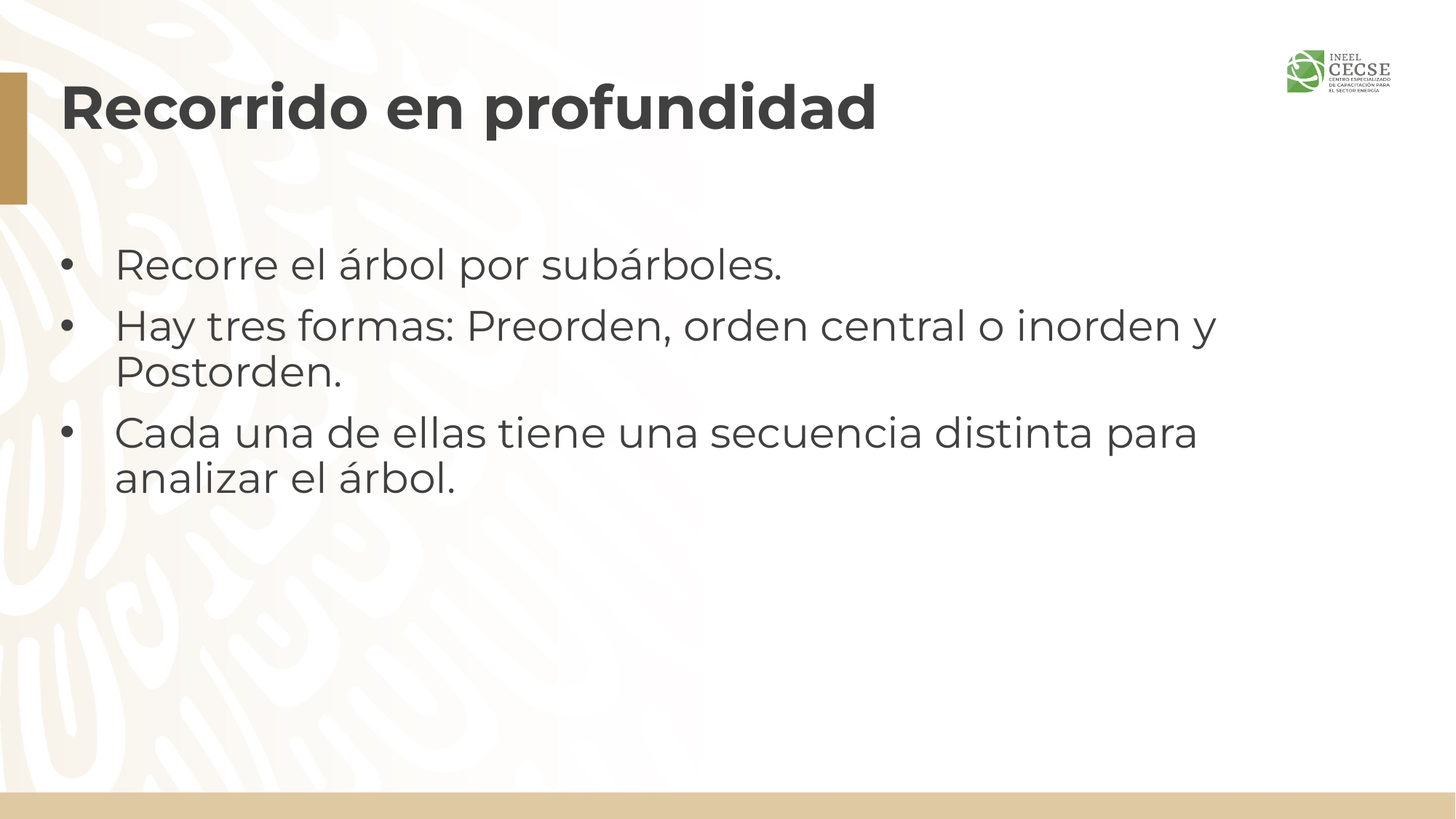

# Recorrido en profundidad
Recorre el árbol por subárboles.
Hay tres formas: Preorden, orden central o inorden y Postorden.
Cada una de ellas tiene una secuencia distinta para analizar el árbol.